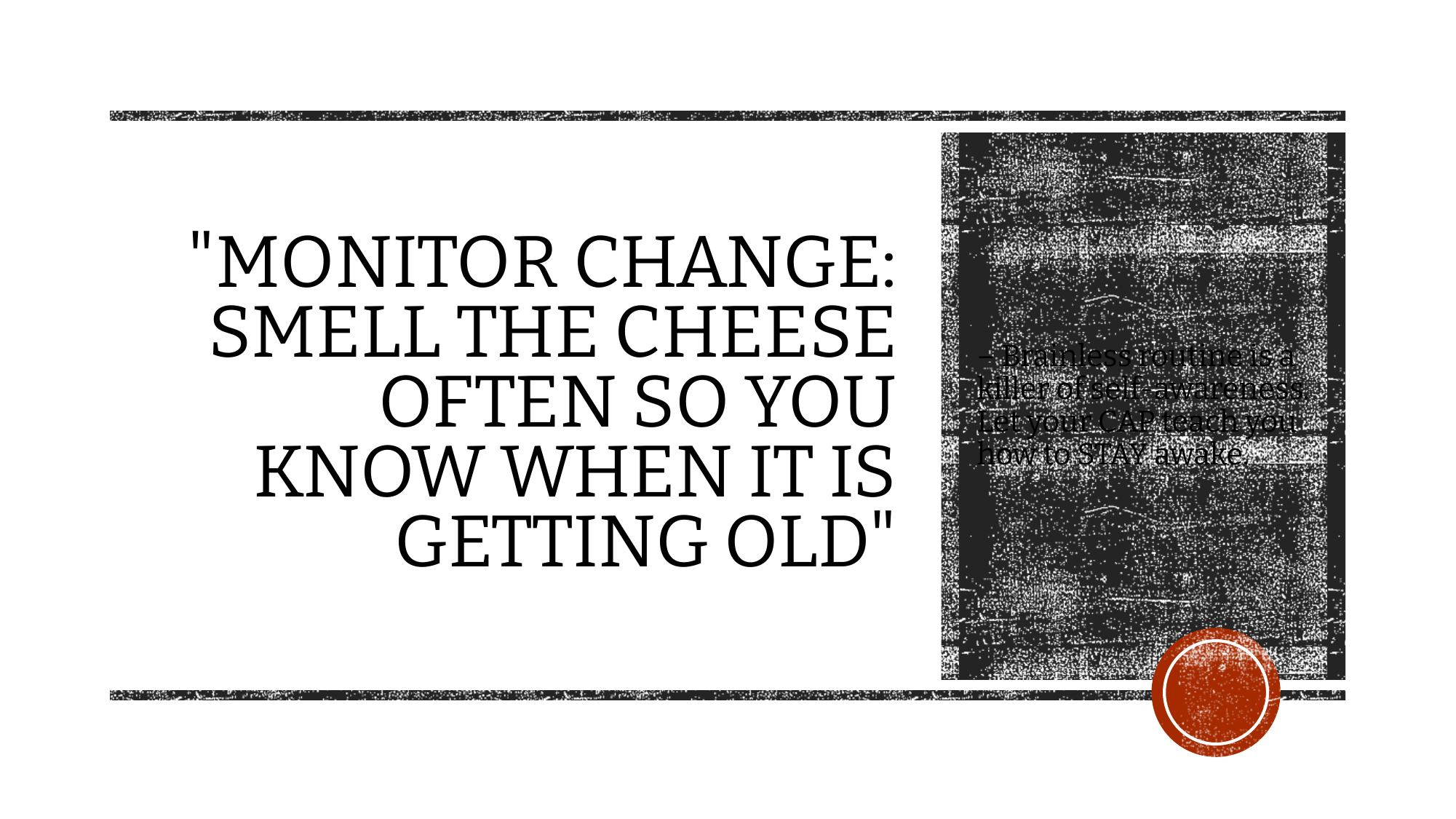

# "Monitor Change: Smell the Cheese Often So You Know When It Is Getting Old"
– Brainless routine is a killer of self-awareness. Let your CAP teach you how to STAY awake.